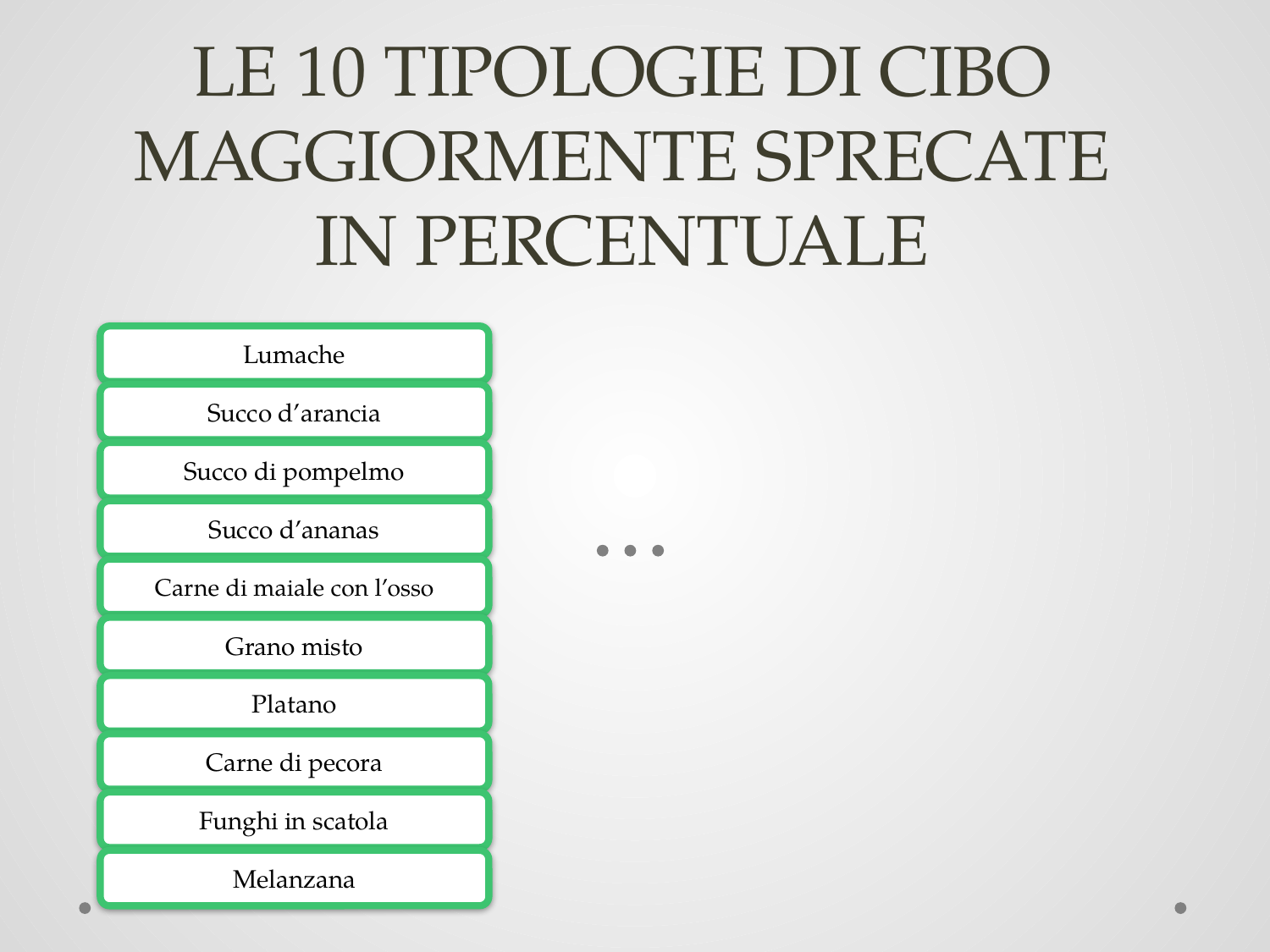

# LE 10 TIPOLOGIE DI CIBO MAGGIORMENTE SPRECATE IN PERCENTUALE
Lumache
Grano misto
Melanzana
Succo d’arancia
Succo di pompelmo
Succo d’ananas
Carne di maiale con l’osso
Platano
Carne di pecora
Funghi in scatola